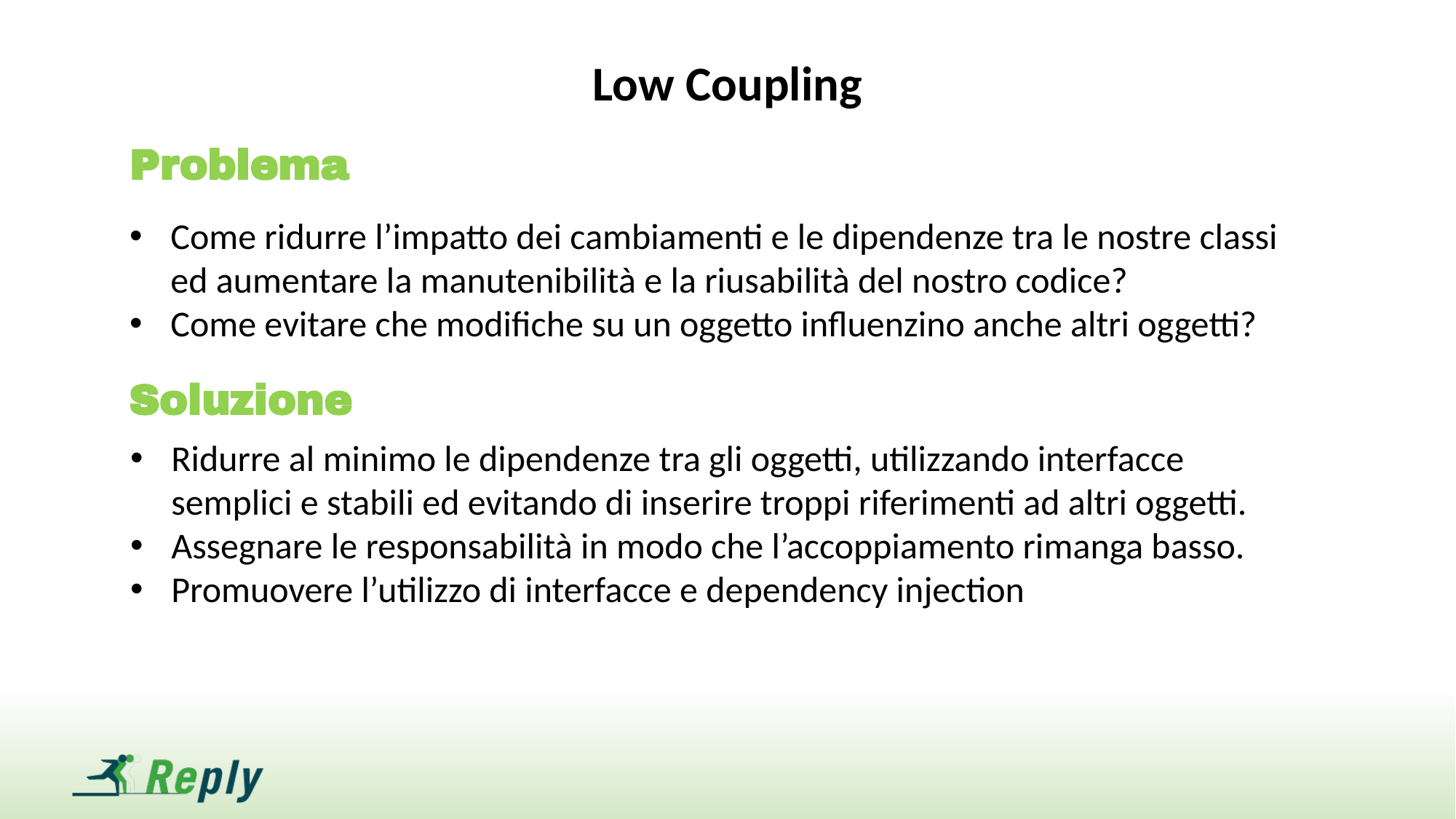

Low Coupling
Problema
Come ridurre l’impatto dei cambiamenti e le dipendenze tra le nostre classi ed aumentare la manutenibilità e la riusabilità del nostro codice?
Come evitare che modifiche su un oggetto influenzino anche altri oggetti?
Soluzione
Ridurre al minimo le dipendenze tra gli oggetti, utilizzando interfacce semplici e stabili ed evitando di inserire troppi riferimenti ad altri oggetti.
Assegnare le responsabilità in modo che l’accoppiamento rimanga basso.
Promuovere l’utilizzo di interfacce e dependency injection